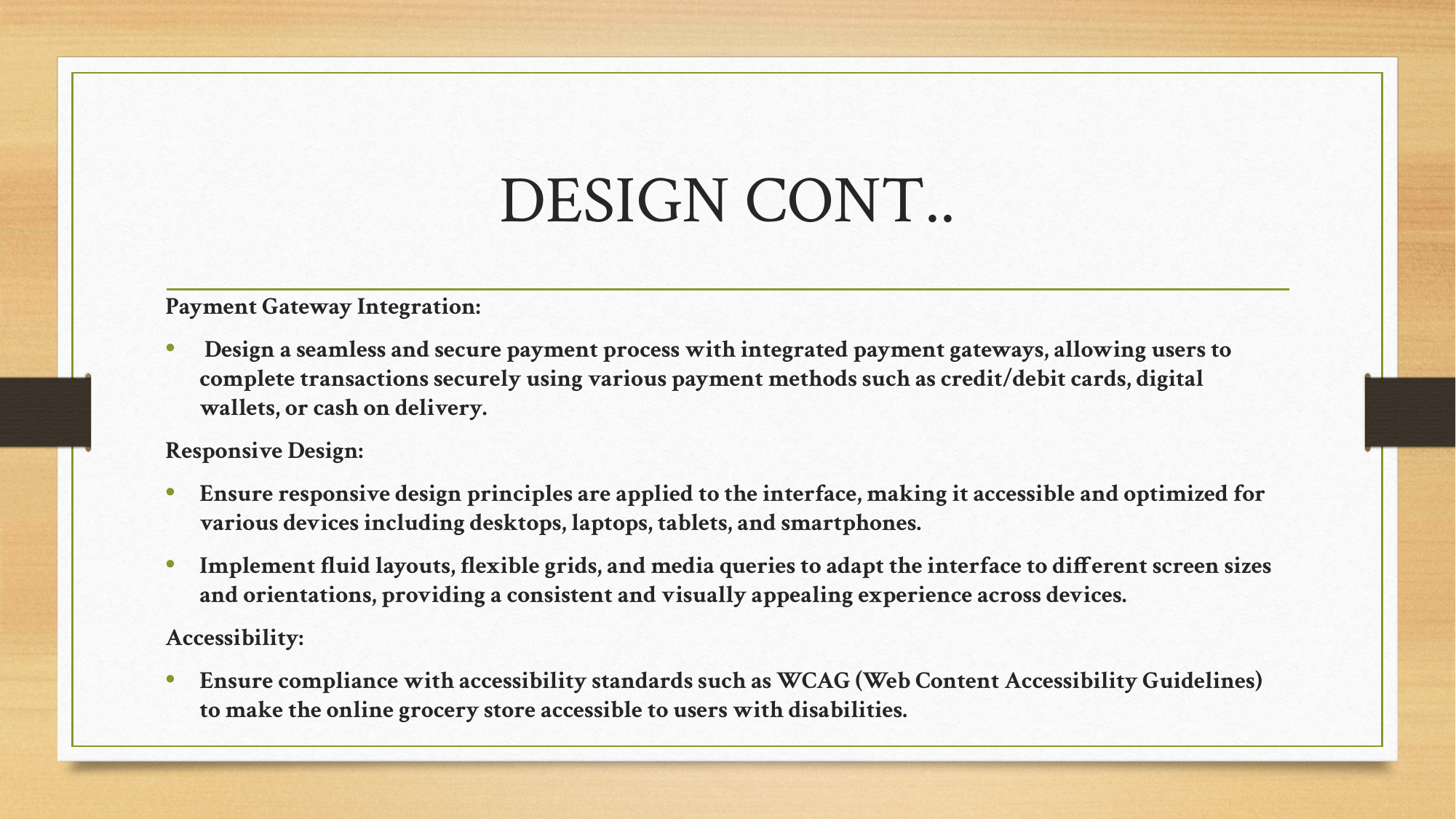

# DESIGN CONT..
Payment Gateway Integration:
 Design a seamless and secure payment process with integrated payment gateways, allowing users to complete transactions securely using various payment methods such as credit/debit cards, digital wallets, or cash on delivery.
Responsive Design:
Ensure responsive design principles are applied to the interface, making it accessible and optimized for various devices including desktops, laptops, tablets, and smartphones.
Implement fluid layouts, flexible grids, and media queries to adapt the interface to different screen sizes and orientations, providing a consistent and visually appealing experience across devices.
Accessibility:
Ensure compliance with accessibility standards such as WCAG (Web Content Accessibility Guidelines) to make the online grocery store accessible to users with disabilities.